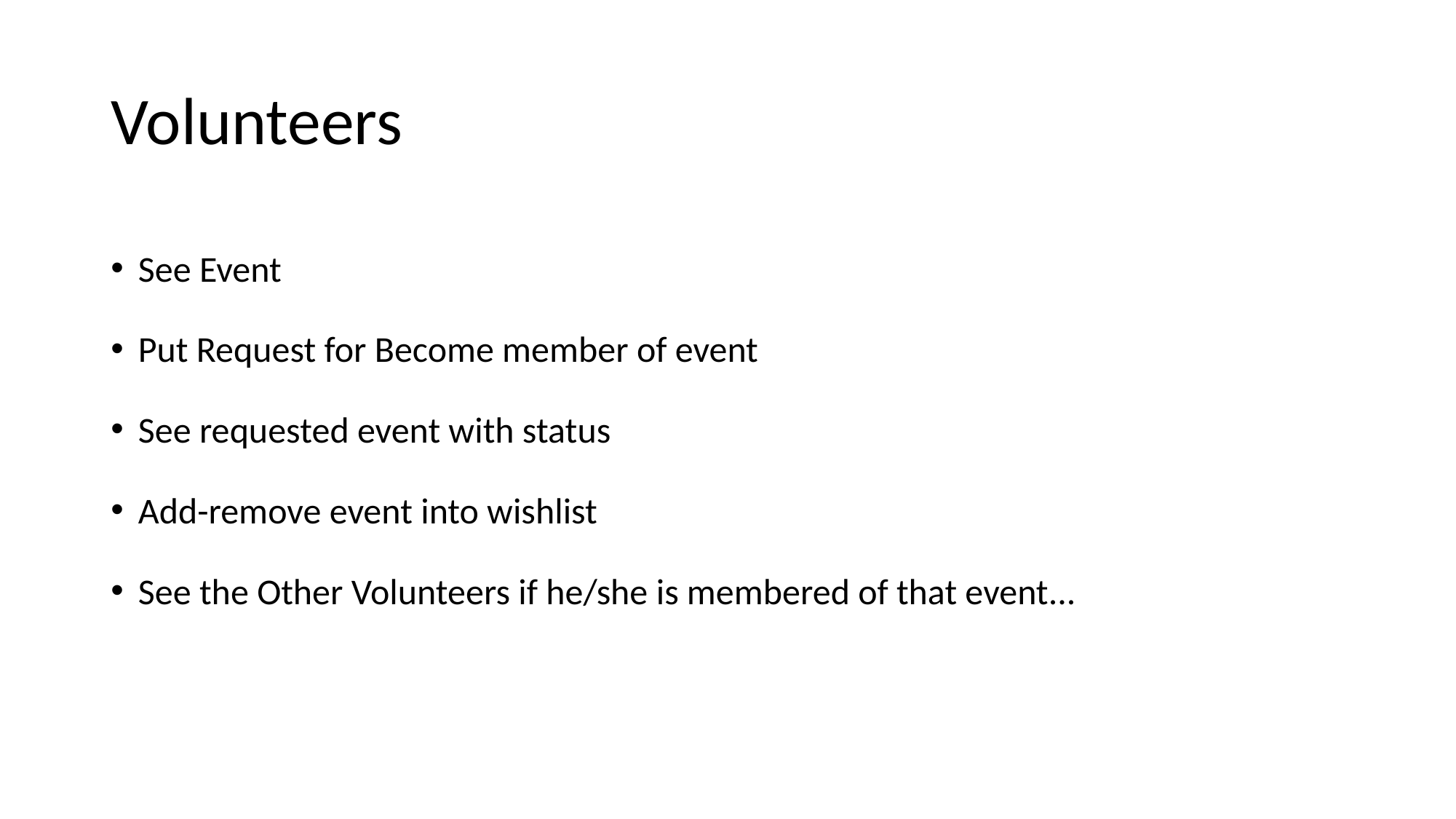

# Volunteers
See Event
Put Request for Become member of event
See requested event with status
Add-remove event into wishlist
See the Other Volunteers if he/she is membered of that event...